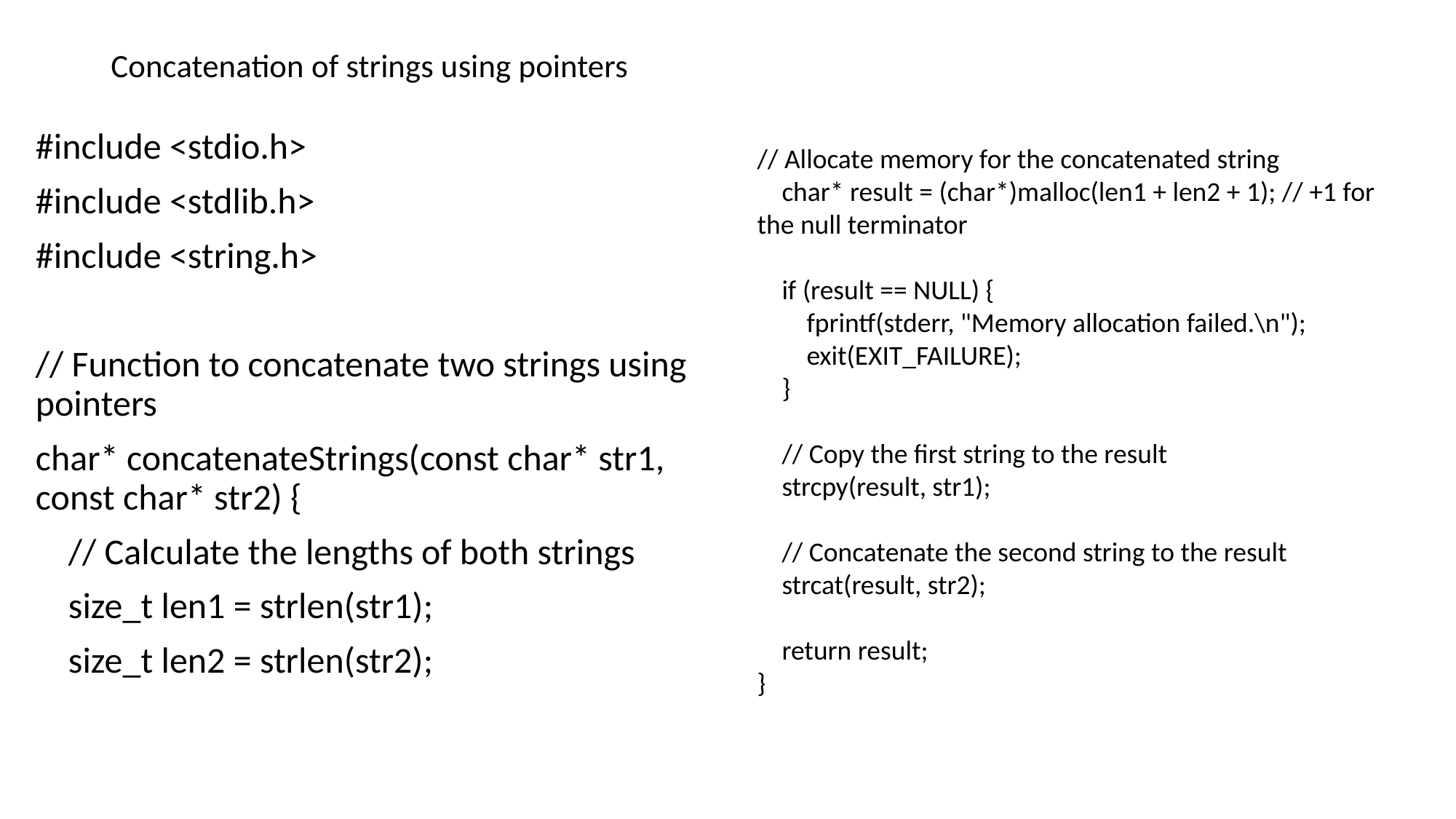

# Concatenation of strings using pointers
#include <stdio.h>
#include <stdlib.h>
#include <string.h>

// Function to concatenate two strings using pointers
char* concatenateStrings(const char* str1, const char* str2) {
    // Calculate the lengths of both strings
    size_t len1 = strlen(str1);
    size_t len2 = strlen(str2);

// Allocate memory for the concatenated string
    char* result = (char*)malloc(len1 + len2 + 1); // +1 for the null terminator

    if (result == NULL) {
        fprintf(stderr, "Memory allocation failed.\n");
        exit(EXIT_FAILURE);
    }

    // Copy the first string to the result
    strcpy(result, str1);

    // Concatenate the second string to the result
    strcat(result, str2);

    return result;
}